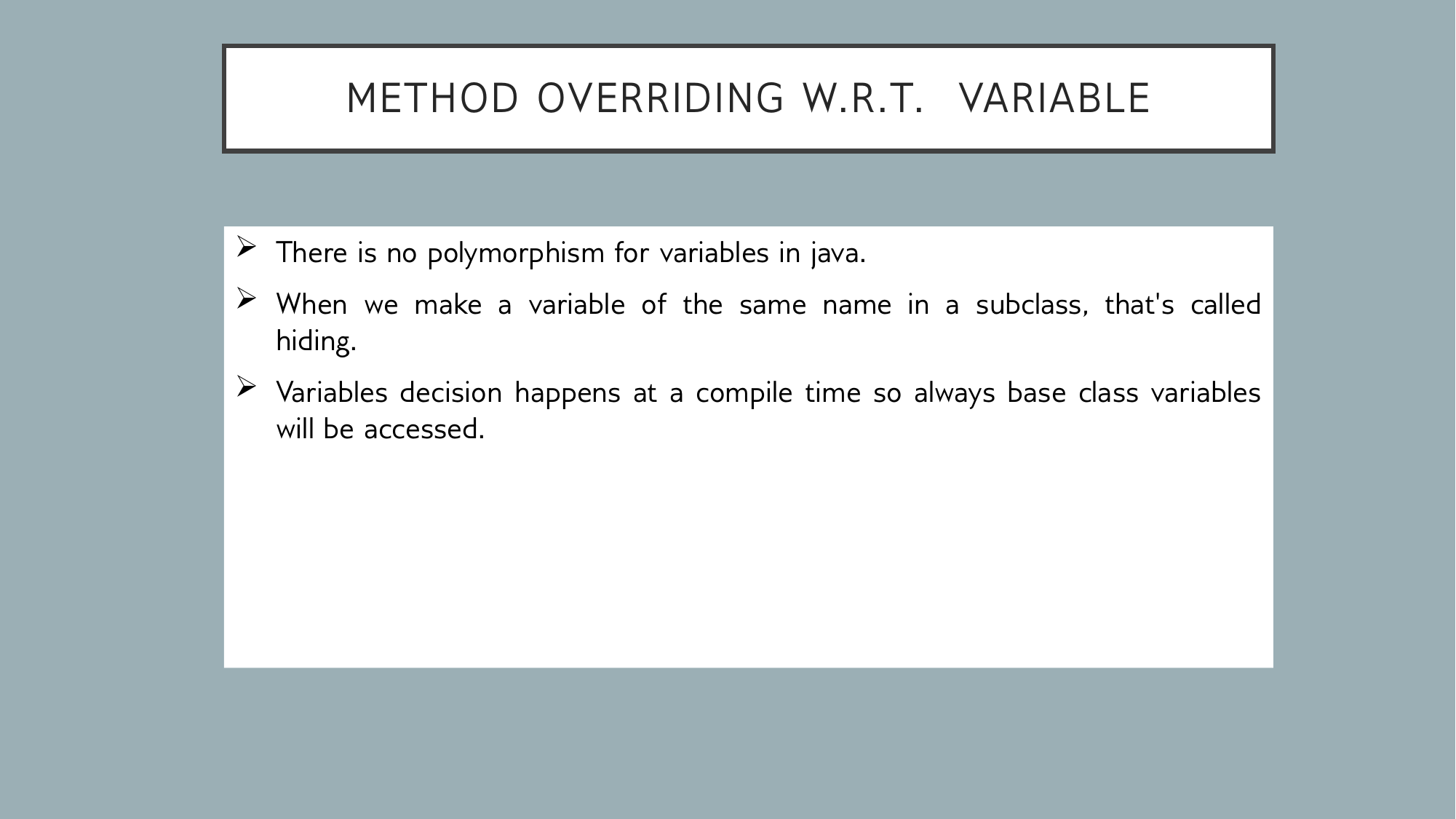

# Method overriding w.r.t.  variable
There is no polymorphism for variables in java.
When we make a variable of the same name in a subclass, that's called hiding.
Variables decision happens at a compile time so always base class variables will be accessed.